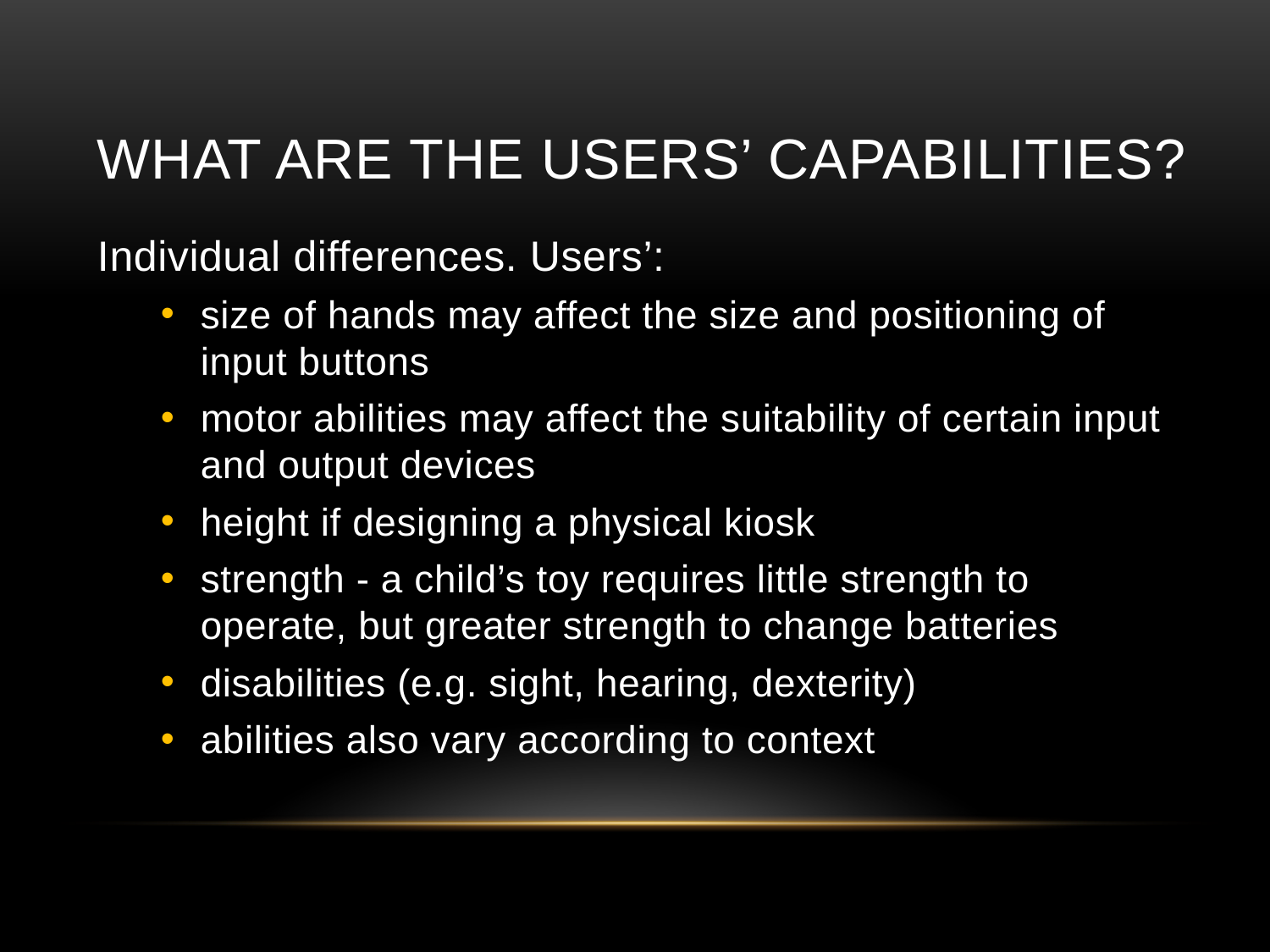

# What are the users’ capabilities?
Individual differences. Users’:
size of hands may affect the size and positioning of input buttons
motor abilities may affect the suitability of certain input and output devices
height if designing a physical kiosk
strength - a child’s toy requires little strength to operate, but greater strength to change batteries
disabilities (e.g. sight, hearing, dexterity)
abilities also vary according to context